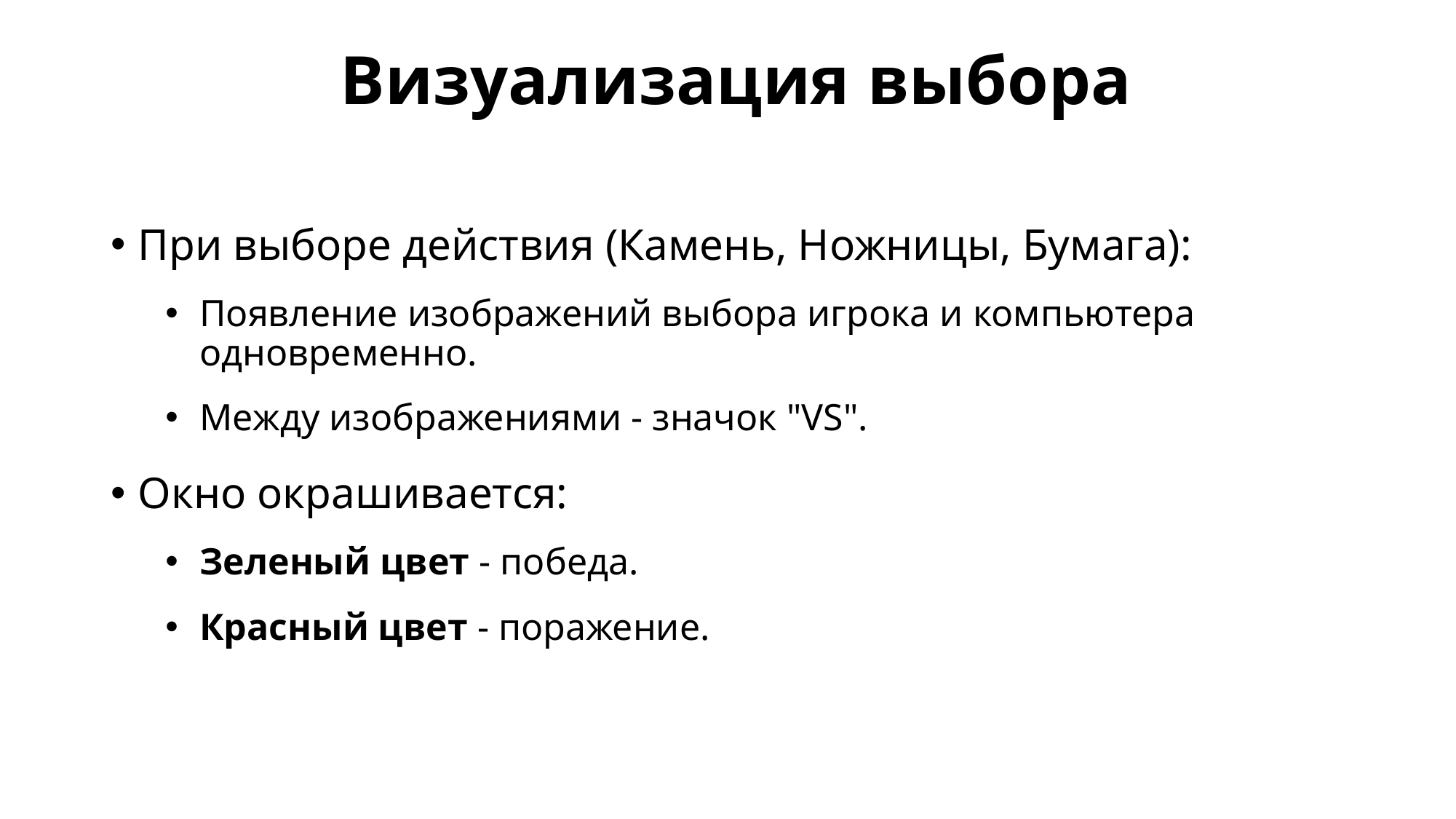

# Визуализация выбора
При выборе действия (Камень, Ножницы, Бумага):
Появление изображений выбора игрока и компьютера одновременно.
Между изображениями - значок "VS".
Окно окрашивается:
Зеленый цвет - победа.
Красный цвет - поражение.